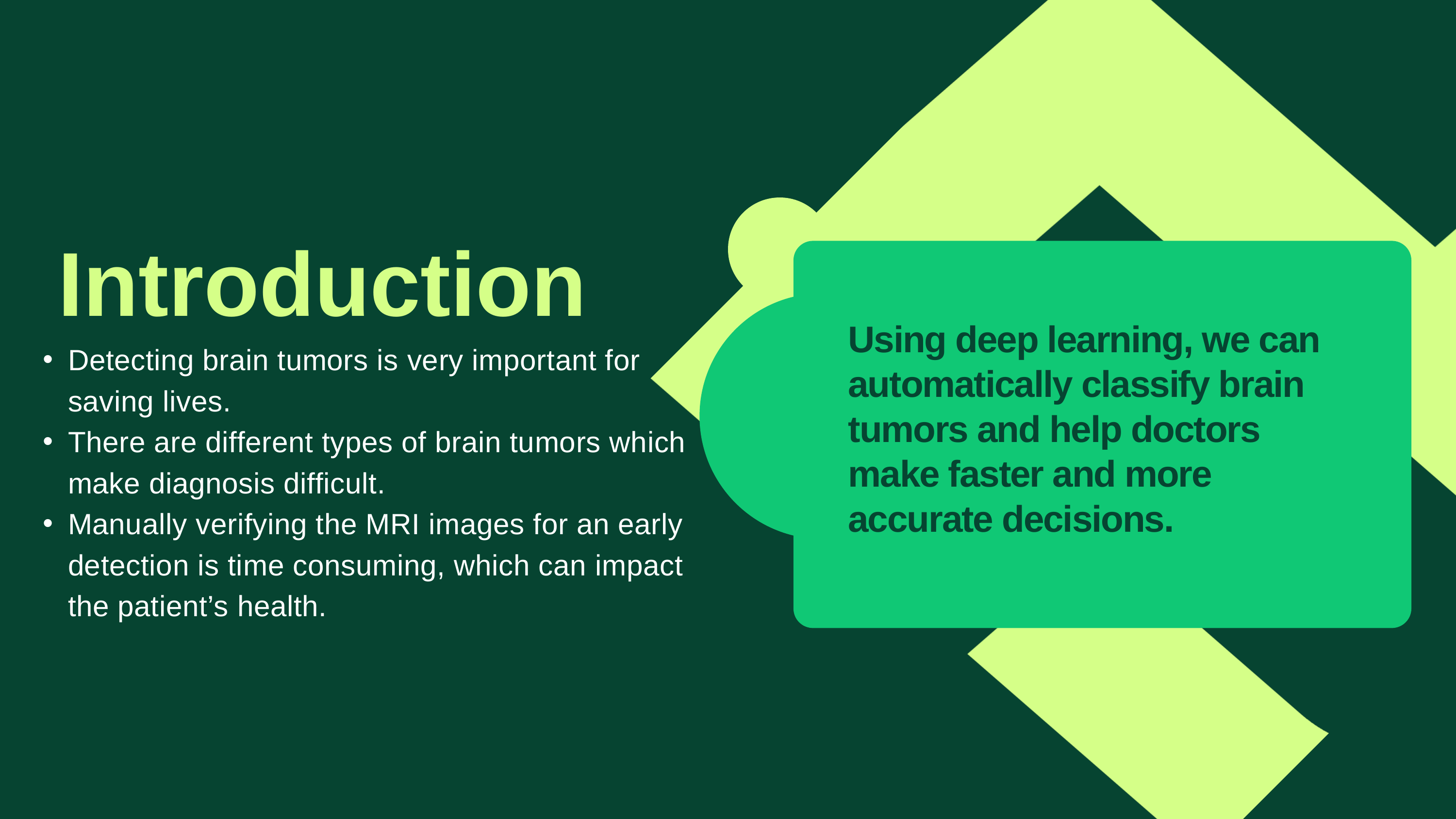

Introduction

Using deep learning, we can automatically classify brain tumors and help doctors make faster and more accurate decisions.
Detecting brain tumors is very important for saving lives.
There are different types of brain tumors which make diagnosis difficult.
Manually verifying the MRI images for an early detection is time consuming, which can impact the patient’s health.